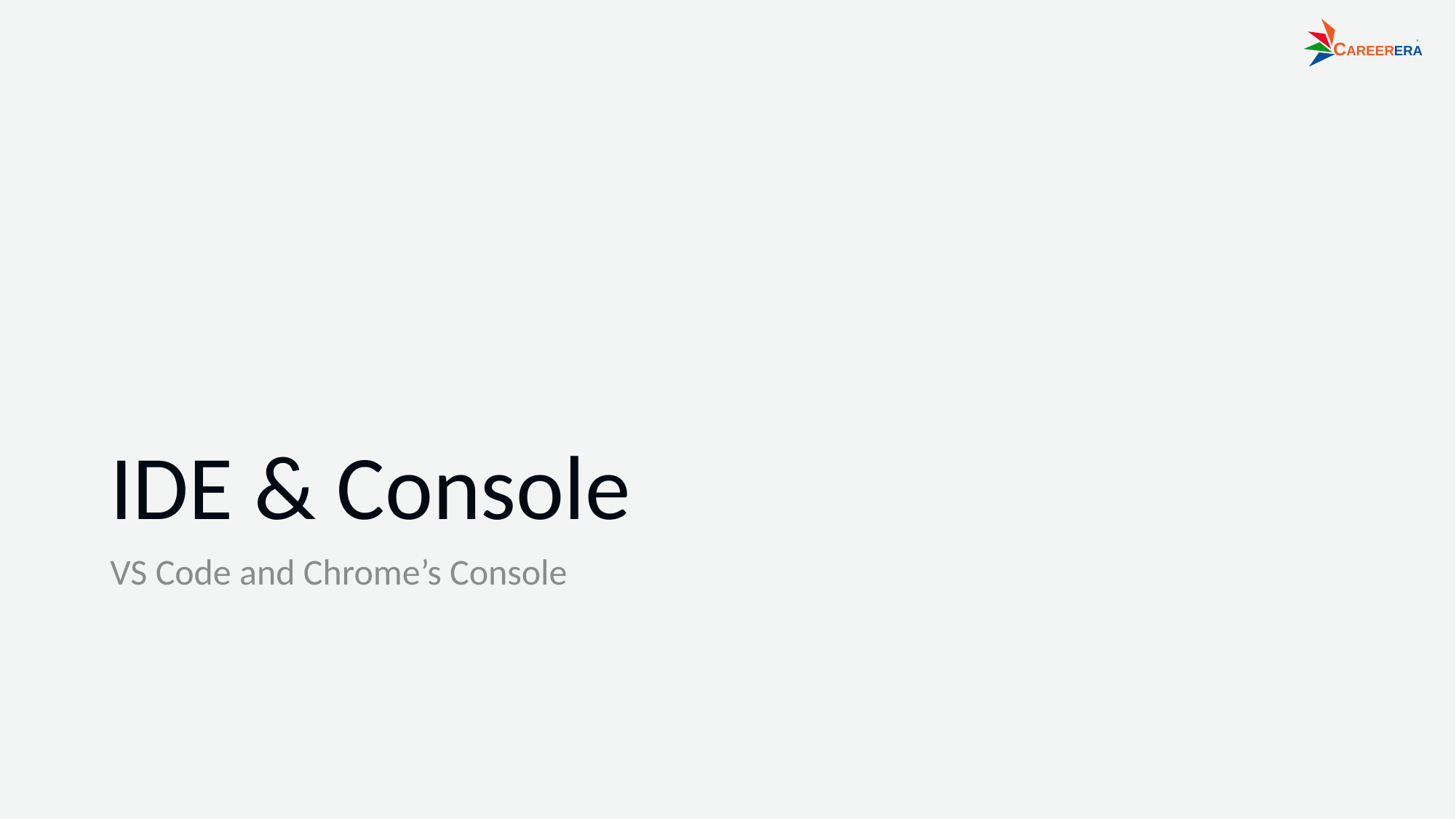

# IDE & Console
VS Code and Chrome’s Console